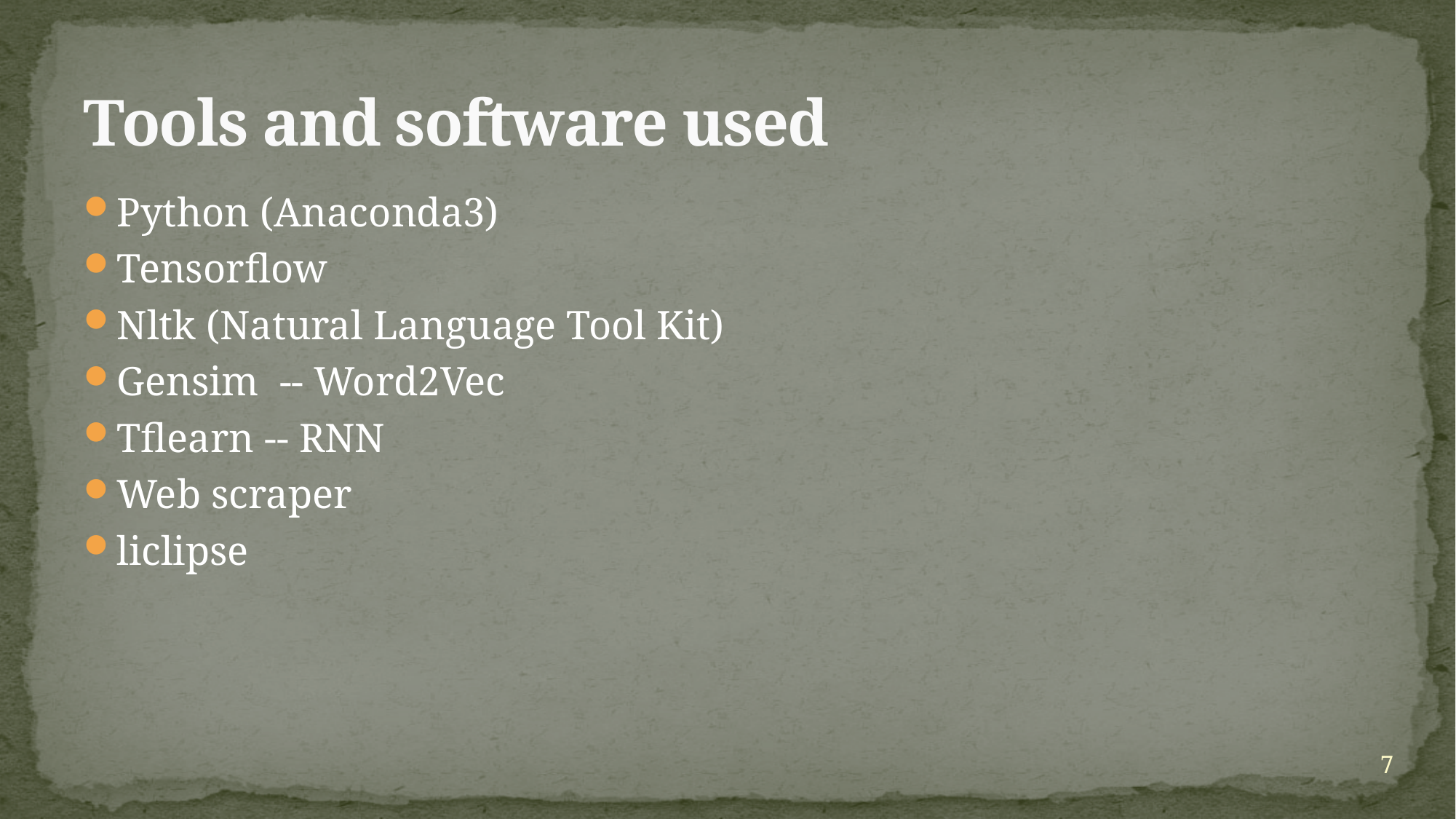

# Tools and software used
Python (Anaconda3)
Tensorflow
Nltk (Natural Language Tool Kit)
Gensim  -- Word2Vec
Tflearn -- RNN
Web scraper
liclipse

7